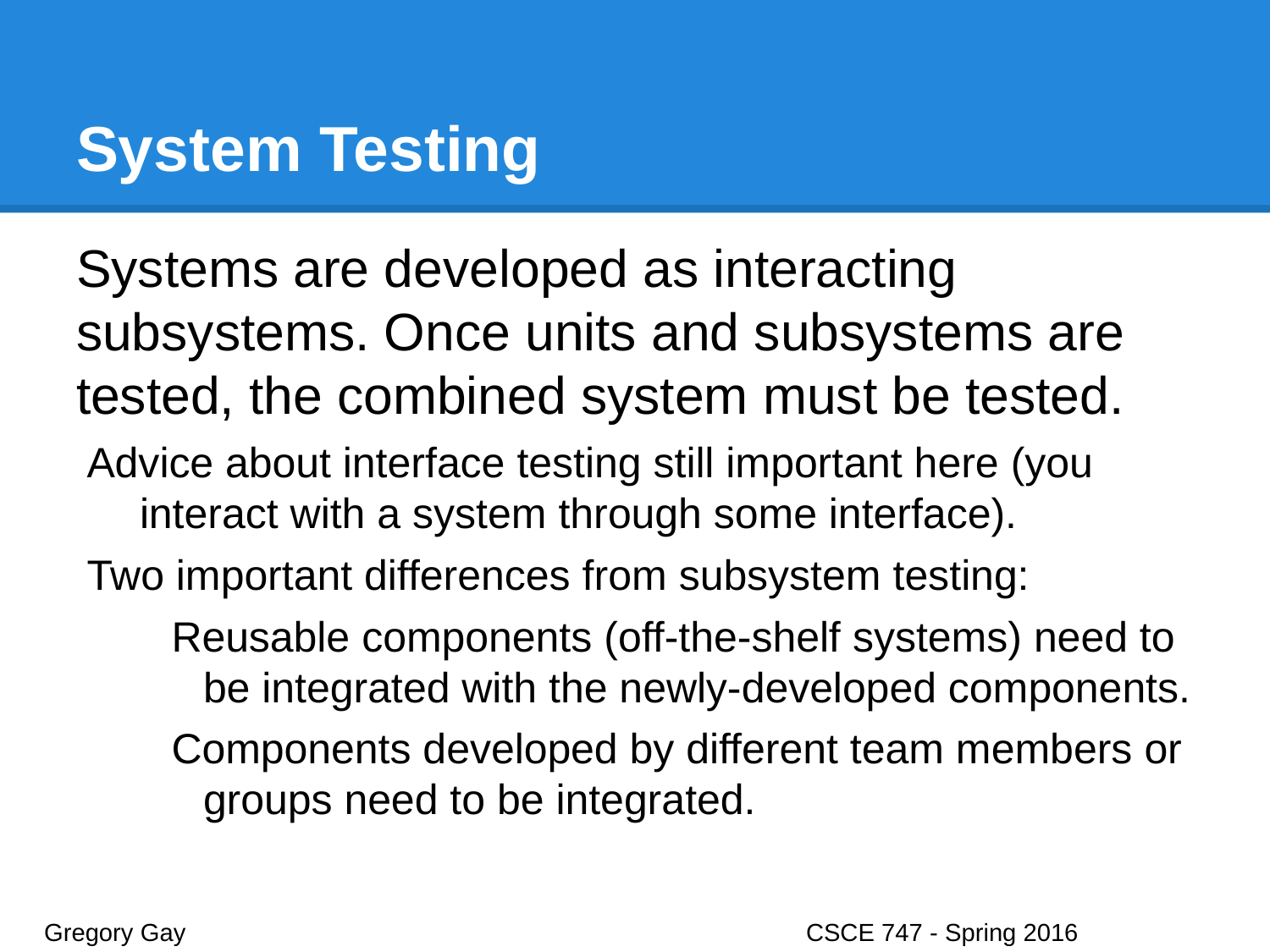

# System Testing
Systems are developed as interacting subsystems. Once units and subsystems are tested, the combined system must be tested.
Advice about interface testing still important here (you interact with a system through some interface).
Two important differences from subsystem testing:
Reusable components (off-the-shelf systems) need to be integrated with the newly-developed components.
Components developed by different team members or groups need to be integrated.

Gregory Gay					CSCE 747 - Spring 2016							13